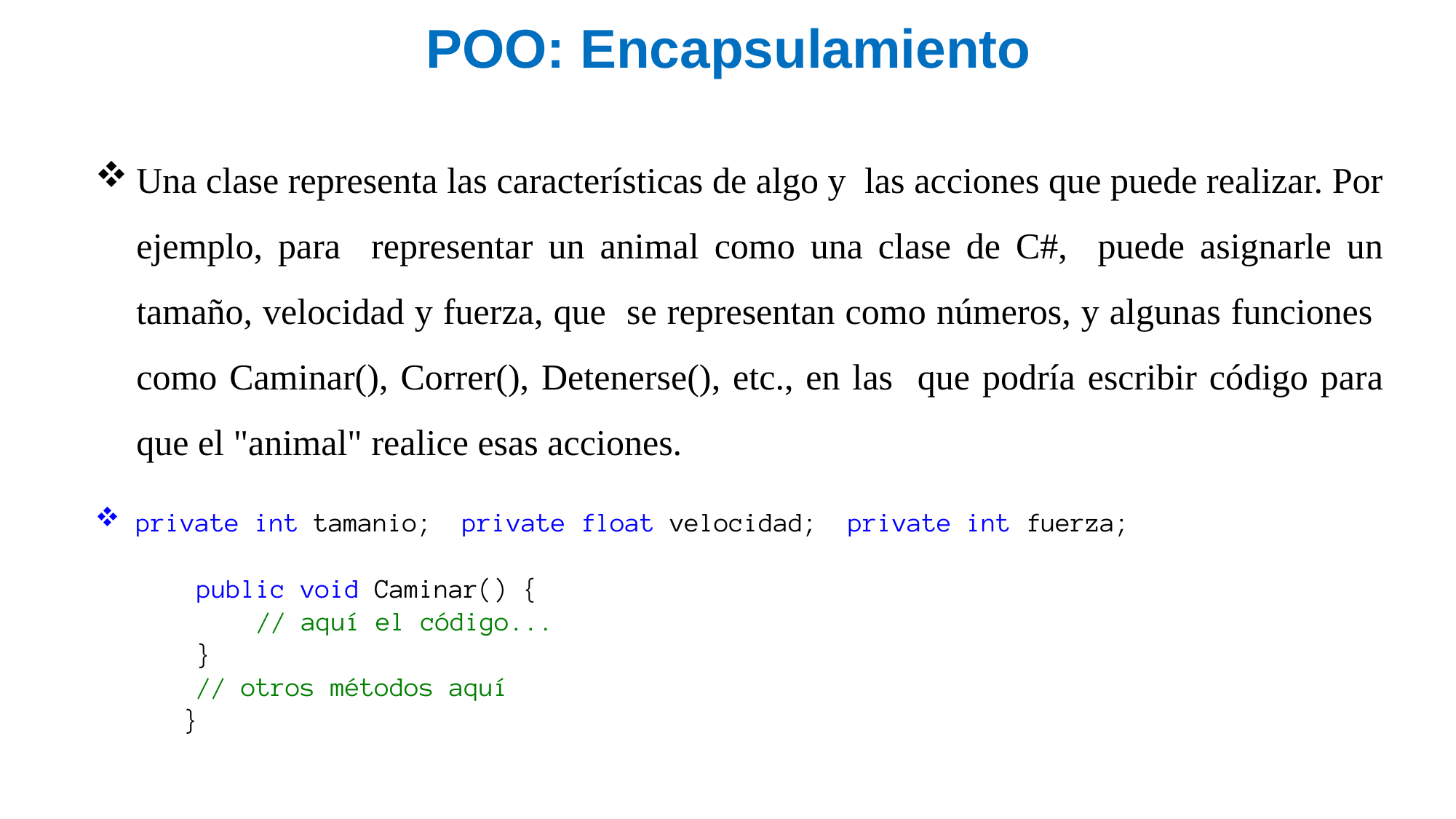

POO: Encapsulamiento
Una clase representa las características de algo y  las acciones que puede realizar. Por ejemplo, para  representar un animal como una clase de C#,  puede asignarle un tamaño, velocidad y fuerza, que  se representan como números, y algunas funciones  como Caminar(), Correr(), Detenerse(), etc., en las  que podría escribir código para que el "animal" realice esas acciones.

private int tamanio;  private float velocidad;  private int fuerza;

public void Caminar() {
// aquí el código...
}
// otros métodos aquí
	}